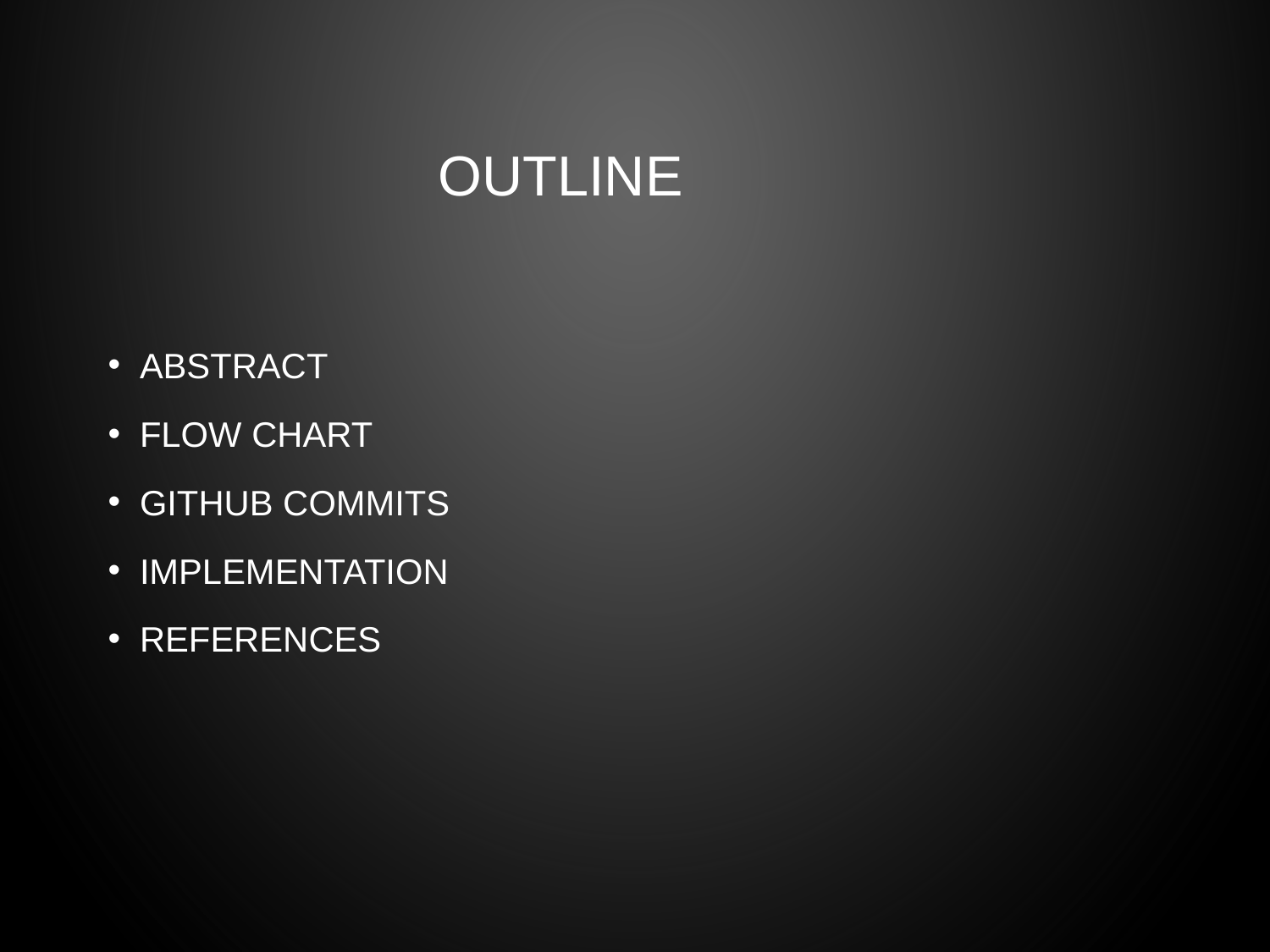

# OUTLINE
ABSTRACT
FLOW CHART
GITHUB COMMITS
implementation
REFERENCES